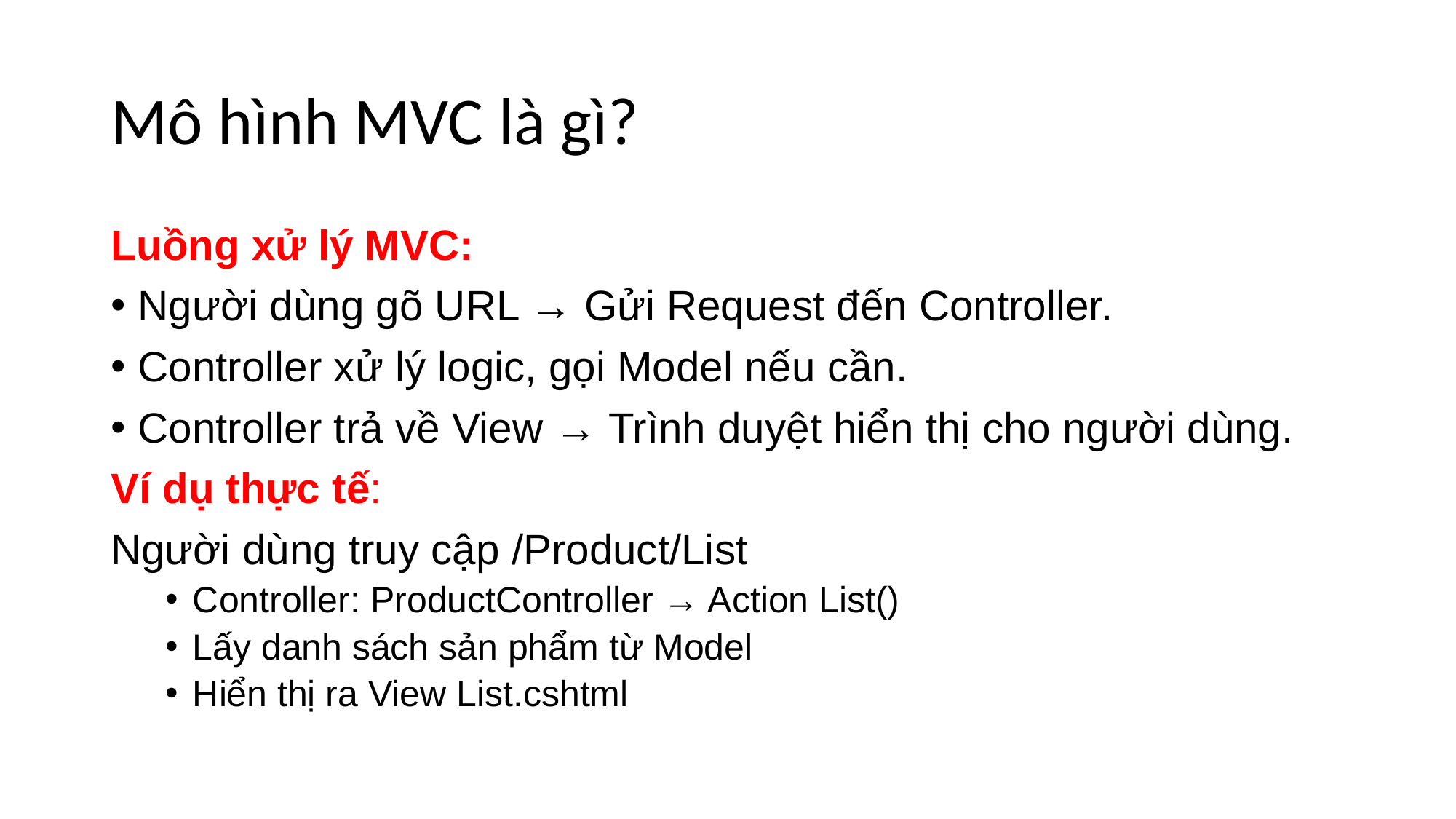

# Mô hình MVC là gì?
Luồng xử lý MVC:
Người dùng gõ URL → Gửi Request đến Controller.
Controller xử lý logic, gọi Model nếu cần.
Controller trả về View → Trình duyệt hiển thị cho người dùng.
Ví dụ thực tế:
Người dùng truy cập /Product/List
Controller: ProductController → Action List()
Lấy danh sách sản phẩm từ Model
Hiển thị ra View List.cshtml